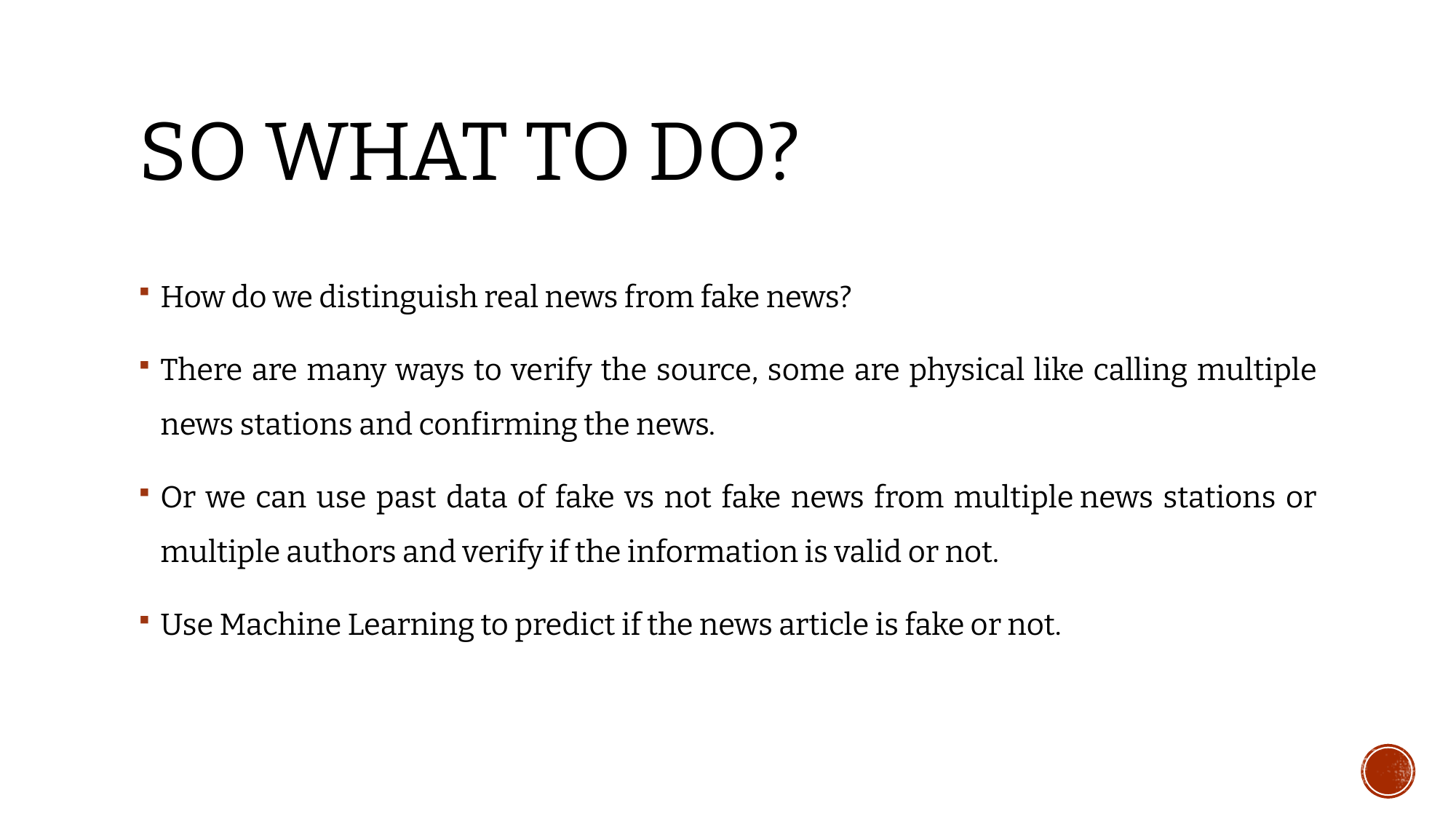

# So what to do?
How do we distinguish real news from fake news?
There are many ways to verify the source, some are physical like calling multiple news stations and confirming the news.
Or we can use past data of fake vs not fake news from multiple news stations or multiple authors and verify if the information is valid or not.
Use Machine Learning to predict if the news article is fake or not.